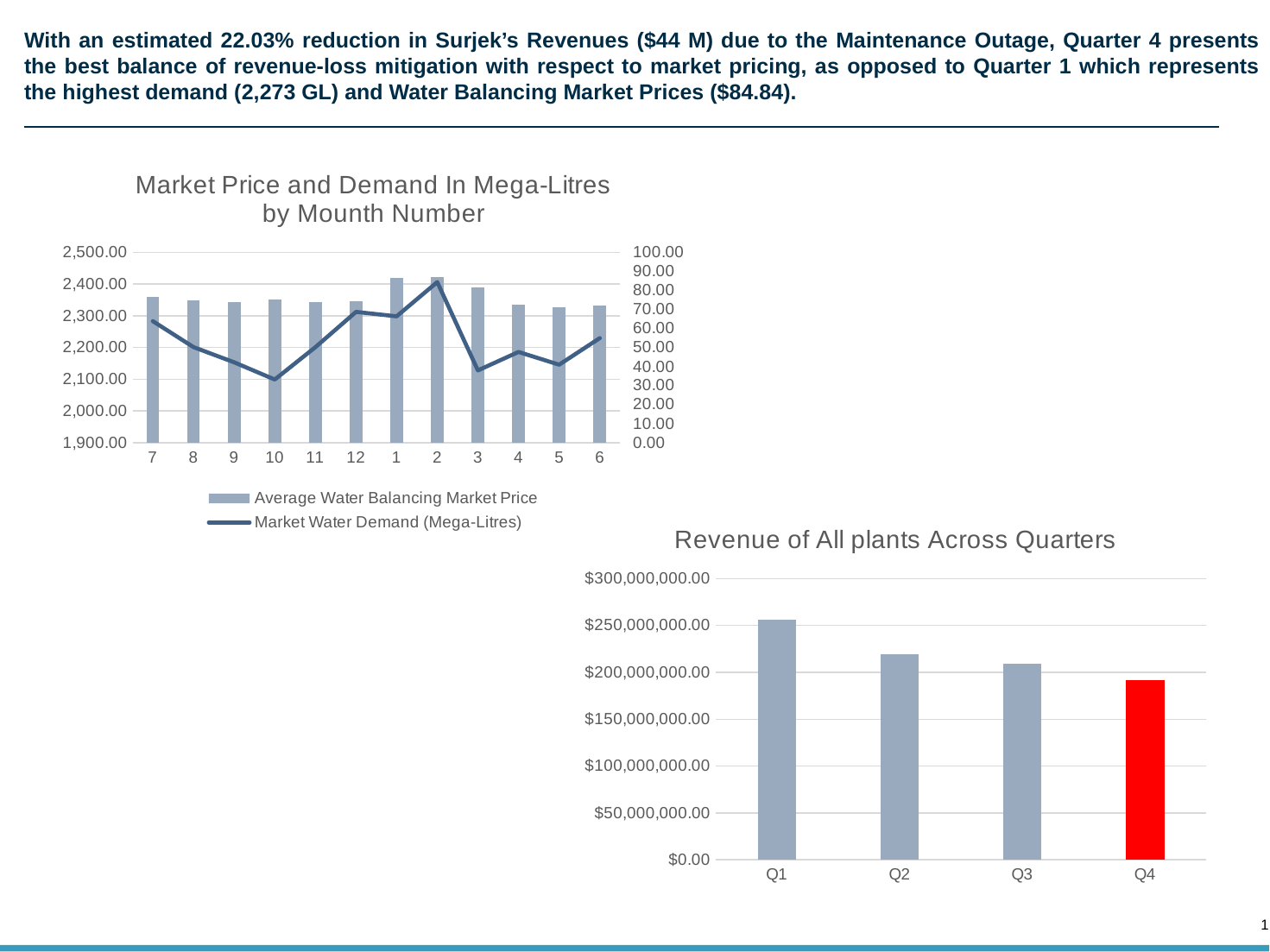

# With an estimated 22.03% reduction in Surjek’s Revenues ($44 M) due to the Maintenance Outage, Quarter 4 presents the best balance of revenue-loss mitigation with respect to market pricing, as opposed to Quarter 1 which represents the highest demand (2,273 GL) and Water Balancing Market Prices ($84.84).

### Chart: Market Price and Demand In Mega-Litres by Mounth Number

| Category | Average Water Balancing Market Price | Market Water Demand (Mega-Litres) |
|---|---|---|
| 7 | 76.6027204301075 | 2283.0502472527673 |
| 8 | 74.93254009856629 | 2201.0592458815067 |
| 9 | 74.0663198232323 | 2153.343185089953 |
| 10 | 75.09314894393238 | 2098.991381261779 |
| 11 | 73.70095625450932 | 2200.929328992666 |
| 12 | 74.37665683040075 | 2312.1995397611418 |
| 1 | 86.39175723537197 | 2298.1901589653967 |
| 2 | 86.82949047586814 | 2406.0918962111036 |
| 3 | 81.49989122823844 | 2127.8145432709766 |
| 4 | 72.56923216871083 | 2185.7997542263706 |
| 5 | 71.25935434122324 | 2145.7837188661065 |
| 6 | 72.15651079966325 | 2229.749661144261 |

### Chart: Revenue of All plants Across Quarters

| Category | Revenue |
|---|---|
| Q1 | 256564929.6432367 |
| Q2 | 218982741.7590987 |
| Q3 | 209294742.43068597 |
| Q4 | 191487597.64423832 |